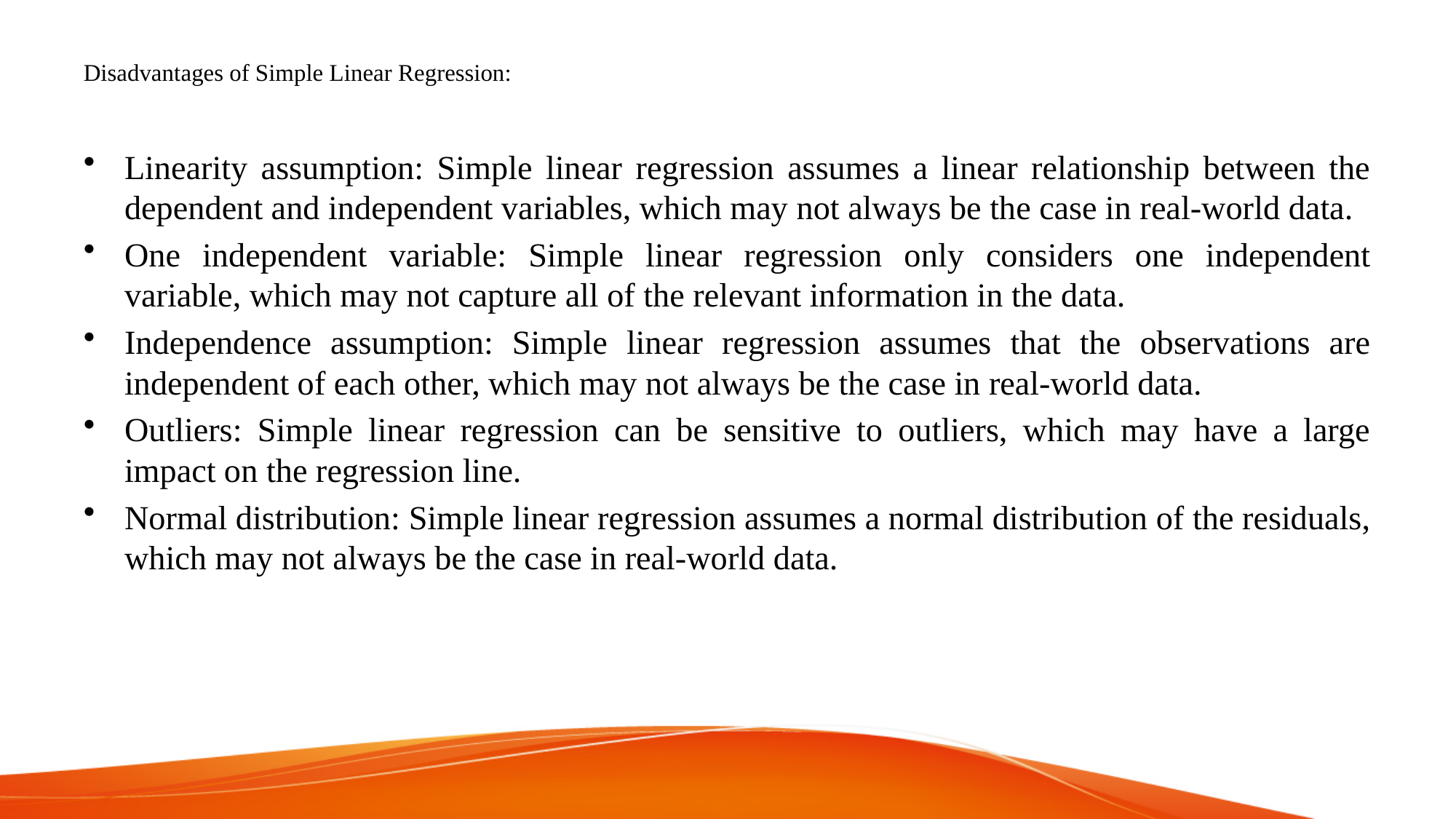

# Disadvantages of Simple Linear Regression:
Linearity assumption: Simple linear regression assumes a linear relationship between the dependent and independent variables, which may not always be the case in real-world data.
One independent variable: Simple linear regression only considers one independent variable, which may not capture all of the relevant information in the data.
Independence assumption: Simple linear regression assumes that the observations are independent of each other, which may not always be the case in real-world data.
Outliers: Simple linear regression can be sensitive to outliers, which may have a large impact on the regression line.
Normal distribution: Simple linear regression assumes a normal distribution of the residuals, which may not always be the case in real-world data.